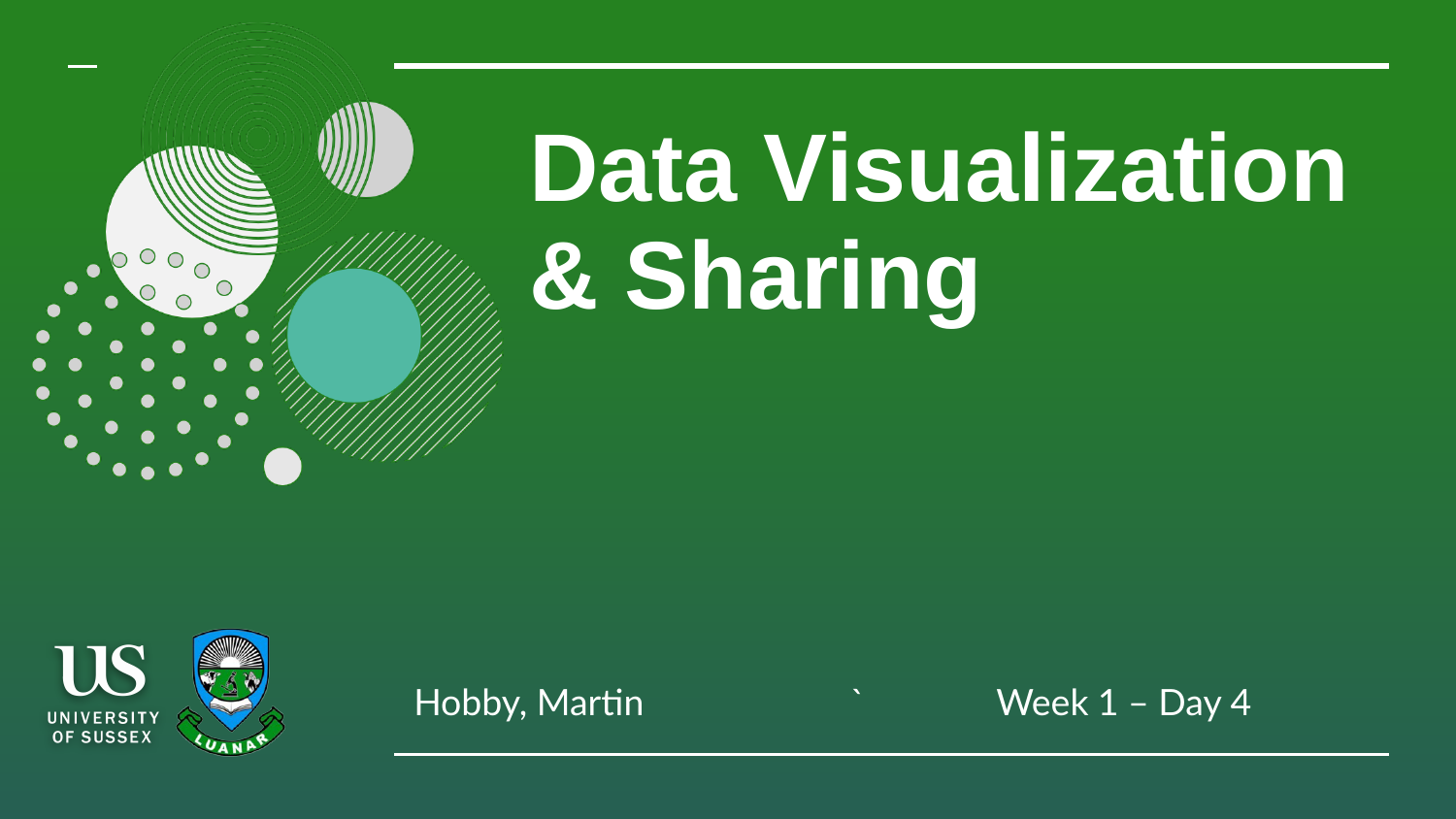

# Data Visualization & Sharing
Hobby, Martin 		`	Week 1 – Day 4